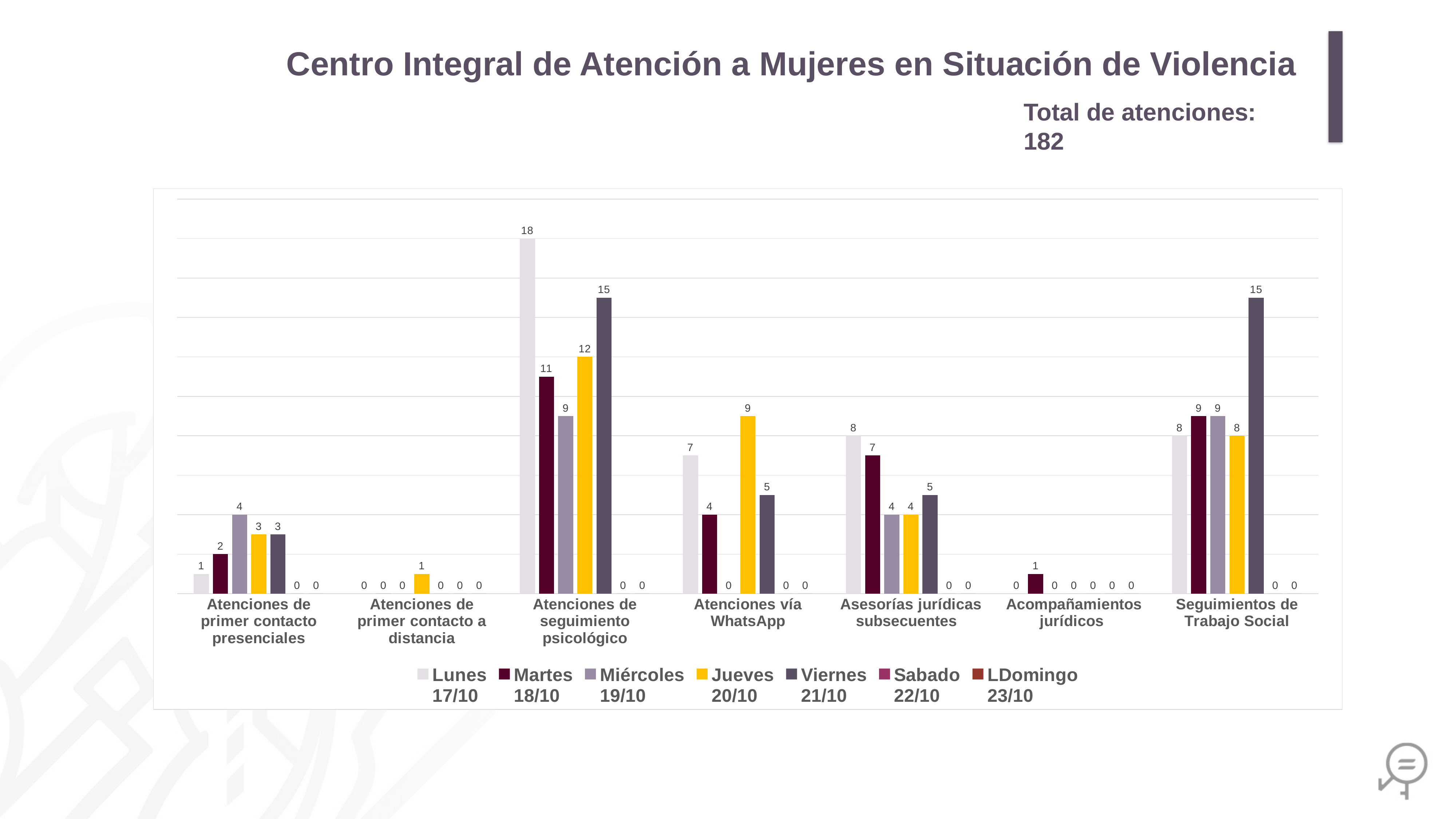

Centro Integral de Atención a Mujeres en Situación de Violencia
Total de atenciones: 182

### Chart

| Category | Lunes
17/10 | Martes
18/10 | Miércoles
19/10 | Jueves
20/10 | Viernes
21/10 | Sabado
22/10 | LDomingo
23/10 |
|---|---|---|---|---|---|---|---|
| Atenciones de primer contacto presenciales | 1.0 | 2.0 | 4.0 | 3.0 | 3.0 | 0.0 | 0.0 |
| Atenciones de primer contacto a distancia | 0.0 | 0.0 | 0.0 | 1.0 | 0.0 | 0.0 | 0.0 |
| Atenciones de seguimiento psicológico | 18.0 | 11.0 | 9.0 | 12.0 | 15.0 | 0.0 | 0.0 |
| Atenciones vía WhatsApp | 7.0 | 4.0 | 0.0 | 9.0 | 5.0 | 0.0 | 0.0 |
| Asesorías jurídicas subsecuentes   | 8.0 | 7.0 | 4.0 | 4.0 | 5.0 | 0.0 | 0.0 |
| Acompañamientos jurídicos  | 0.0 | 1.0 | 0.0 | 0.0 | 0.0 | 0.0 | 0.0 |
| Seguimientos de Trabajo Social | 8.0 | 9.0 | 9.0 | 8.0 | 15.0 | 0.0 | 0.0 |